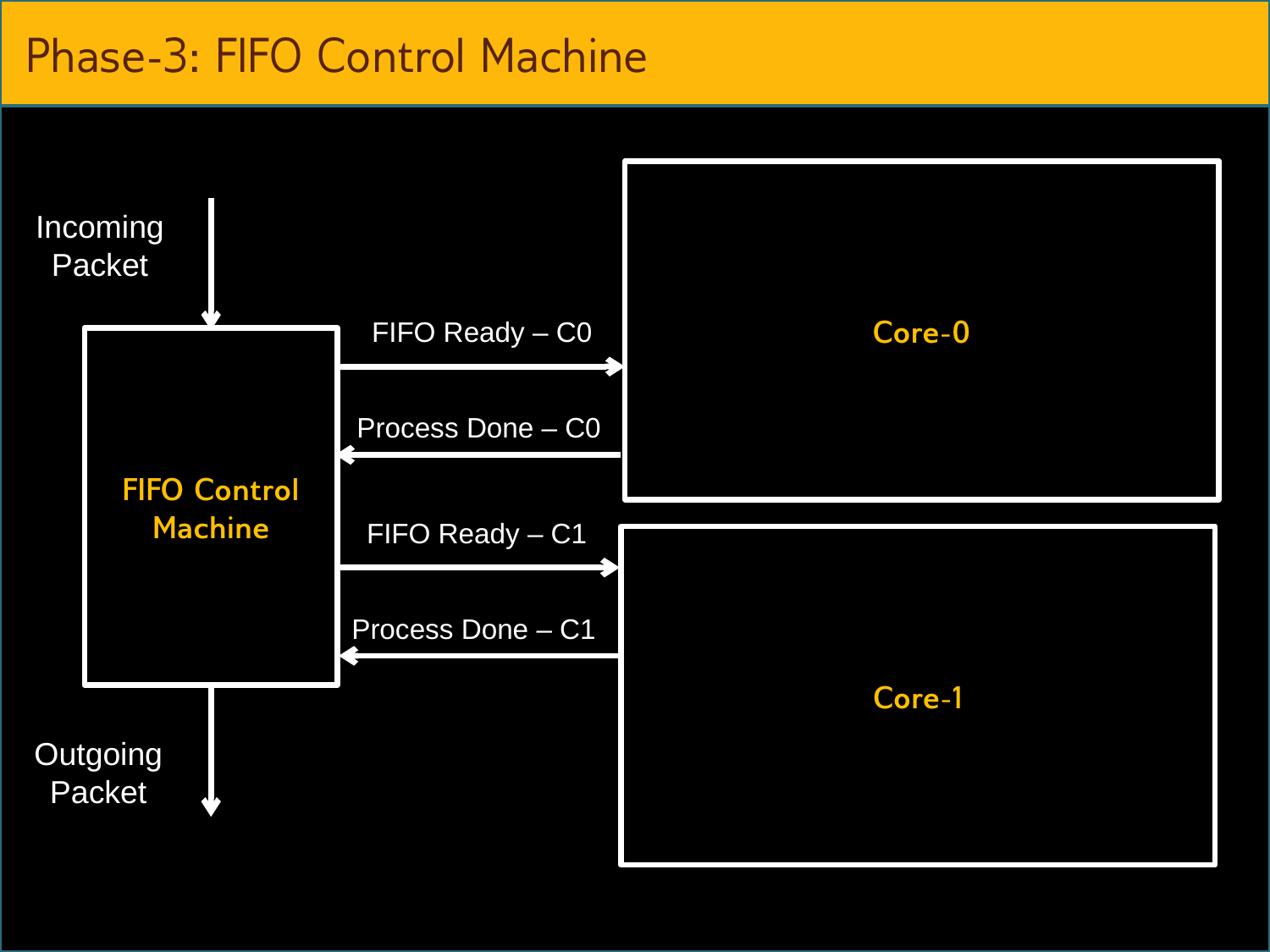

# Phase-3: FIFO Control Machine
Core-0
Incoming Packet
FIFO Ready – C0
FIFO Control Machine
Process Done – C0
FIFO Ready – C1
Core-1
Process Done – C1
Outgoing Packet